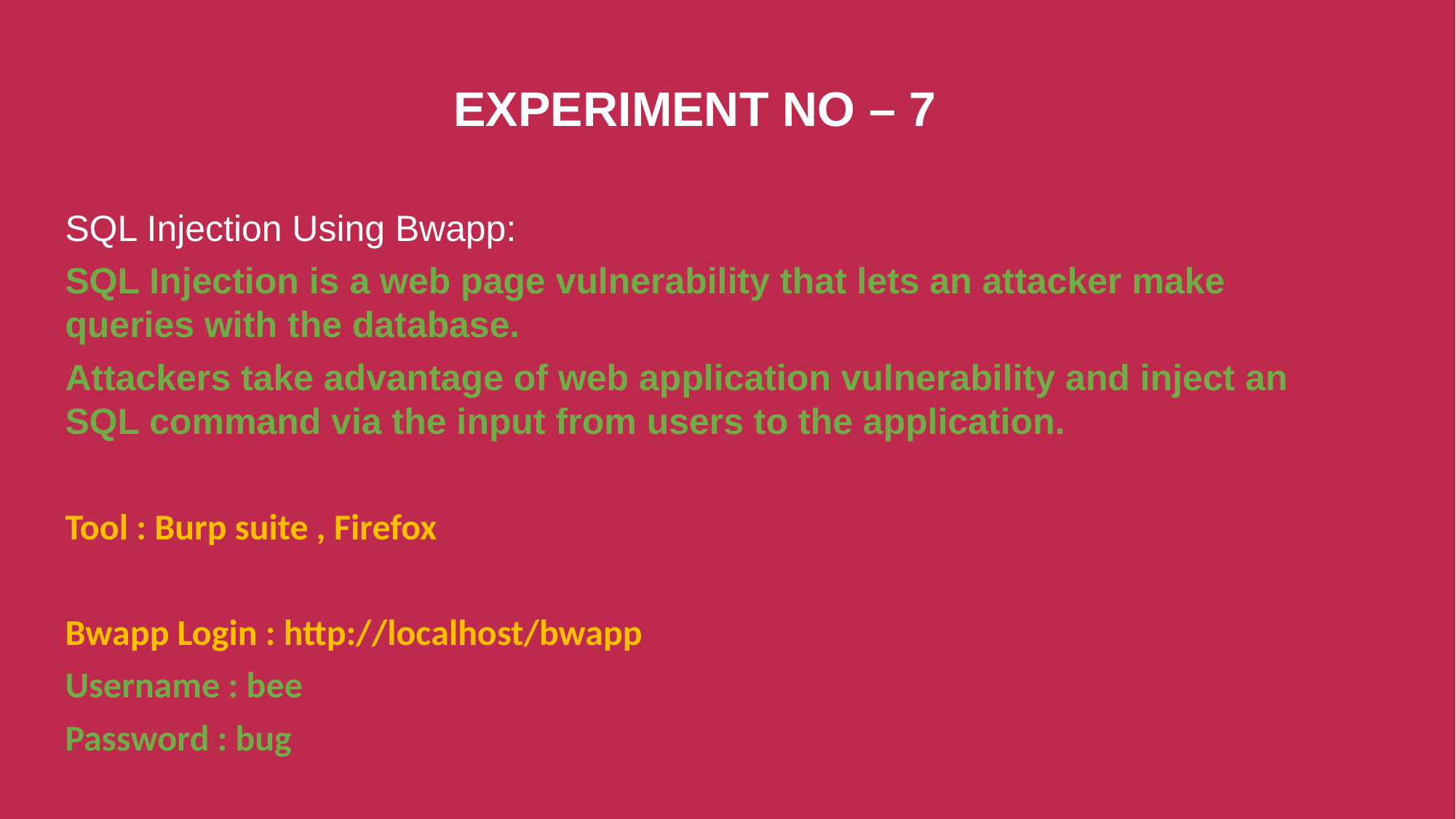

EXPERIMENT NO – 7

SQL Injection Using Bwapp:
SQL Injection is a web page vulnerability that lets an attacker make queries with the database.
Attackers take advantage of web application vulnerability and inject an SQL command via the input from users to the application.

Tool : Burp suite , Firefox

Bwapp Login : http://localhost/bwapp
Username : bee
Password : bug